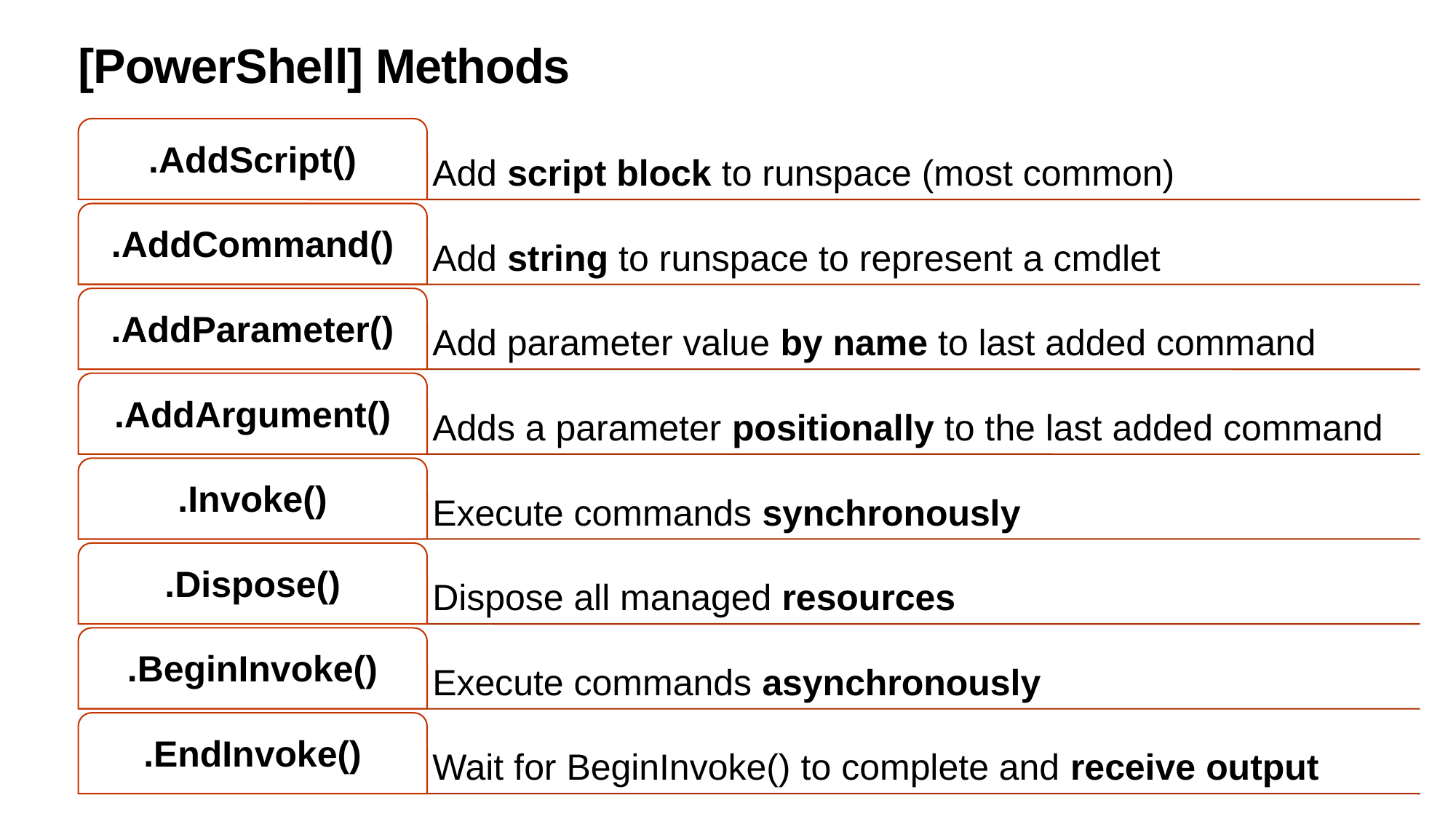

# [PowerShell] Methods
Add script block to runspace (most common)
.AddScript()
Add string to runspace to represent a cmdlet
.AddCommand()
Add parameter value by name to last added command
.AddParameter()
Adds a parameter positionally to the last added command
.AddArgument()
Execute commands synchronously
.Invoke()
Dispose all managed resources
.Dispose()
Execute commands asynchronously
.BeginInvoke()
Wait for BeginInvoke() to complete and receive output
.EndInvoke()